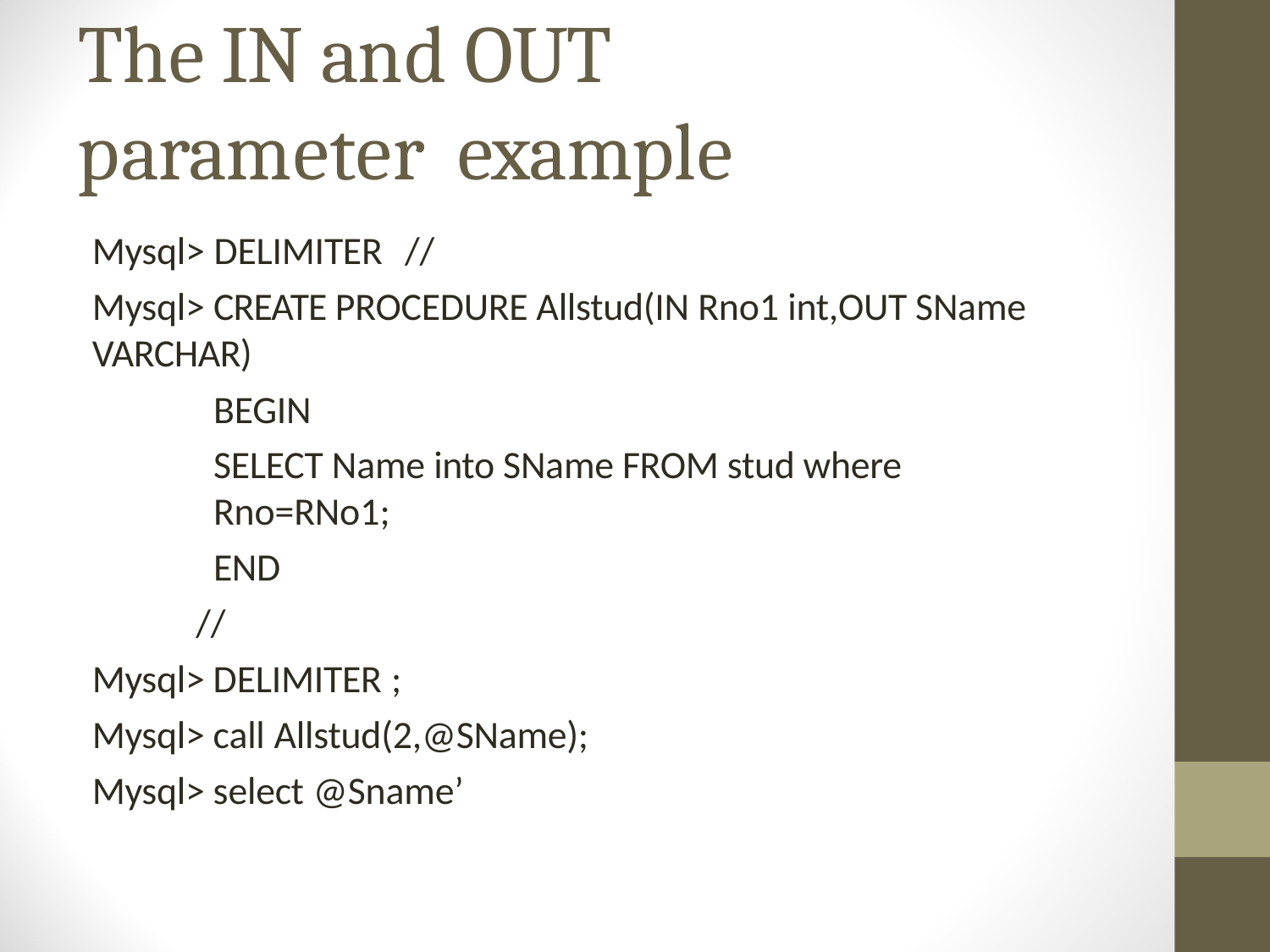

# The IN and OUT parameter  example
Mysql> DELIMITER	//
Mysql> CREATE PROCEDURE Allstud(IN Rno1 int,OUT SName  VARCHAR)
BEGIN
SELECT Name into SName FROM stud where Rno=RNo1;
END
//
Mysql> DELIMITER ;
Mysql> call Allstud(2,@SName);
Mysql> select @Sname’